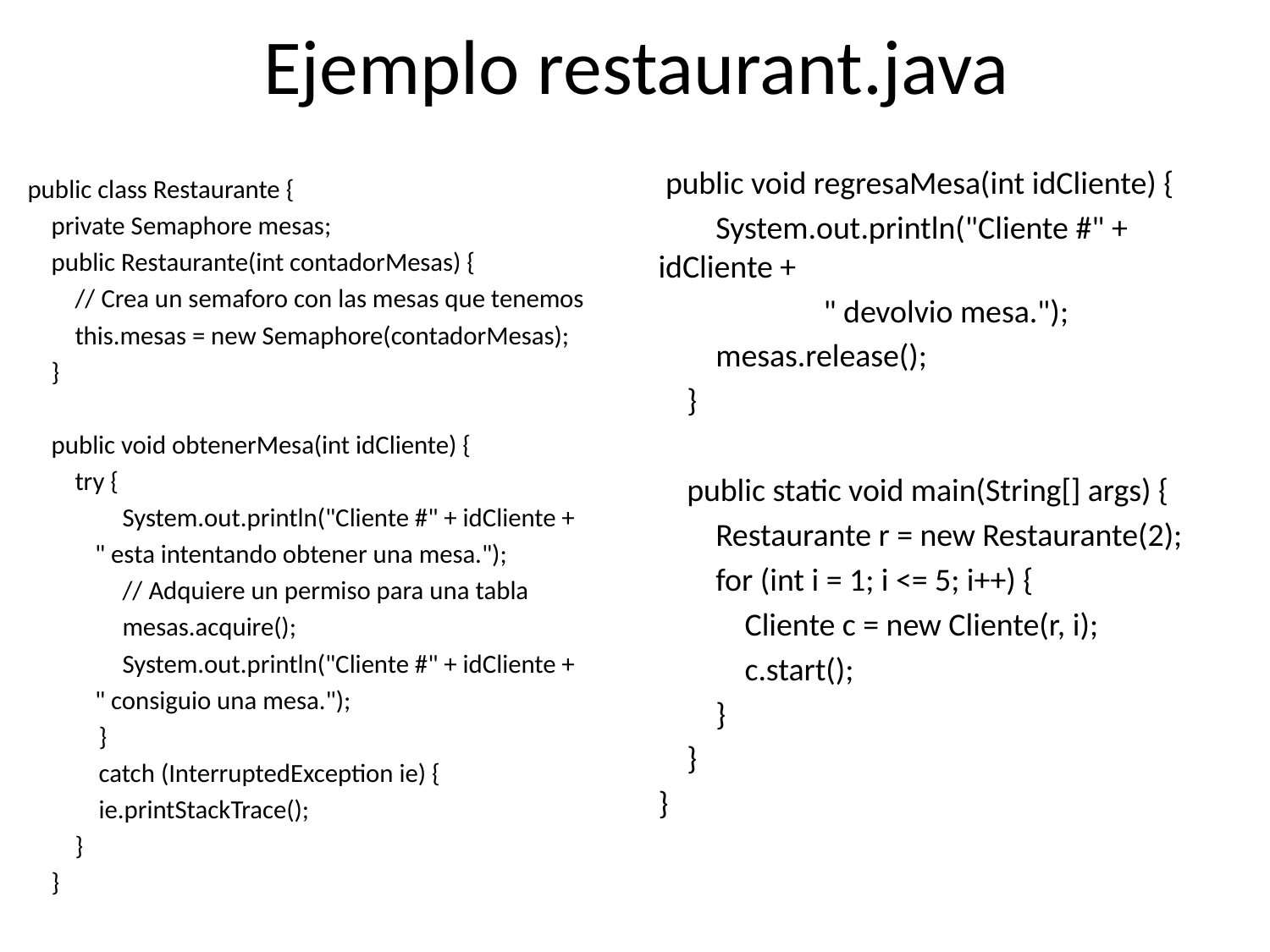

# Ejemplo restaurant.java
 public void regresaMesa(int idCliente) {
        System.out.println("Cliente #" + idCliente +
		" devolvio mesa.");
        mesas.release();
    }

    public static void main(String[] args) {
        Restaurante r = new Restaurante(2);
        for (int i = 1; i <= 5; i++) {
            Cliente c = new Cliente(r, i);
            c.start();
        }
    }
}
public class Restaurante {
    private Semaphore mesas;
    public Restaurante(int contadorMesas) {
        // Crea un semaforo con las mesas que tenemos
        this.mesas = new Semaphore(contadorMesas);
    }

    public void obtenerMesa(int idCliente) {
        try {
                System.out.println("Cliente #" + idCliente +
	" esta intentando obtener una mesa.");
                // Adquiere un permiso para una tabla
                mesas.acquire();
                System.out.println("Cliente #" + idCliente +
		" consiguio una mesa.");
            }
            catch (InterruptedException ie) {
            ie.printStackTrace();
        }
    }